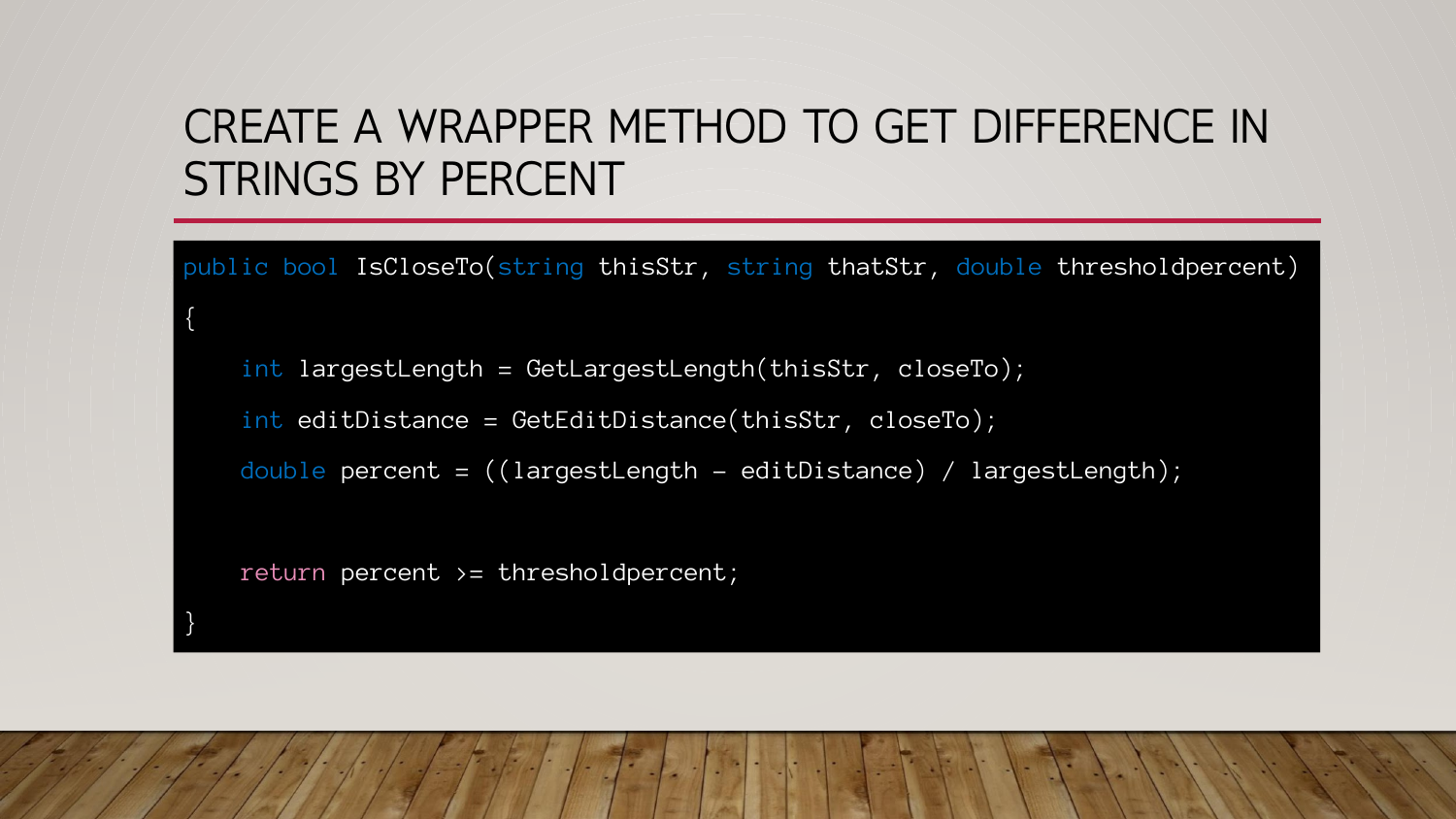

# CREATE A WRAPPER METHOD TO GET DIFFERENCE IN STRINGS BY PERCENT
public bool IsCloseTo(string thisStr, string thatStr, double thresholdpercent)
{
    int largestLength = GetLargestLength(thisStr, closeTo);
    int editDistance = GetEditDistance(thisStr, closeTo);
    double percent = ((largestLength - editDistance) / largestLength);

    return percent >= thresholdpercent;
}